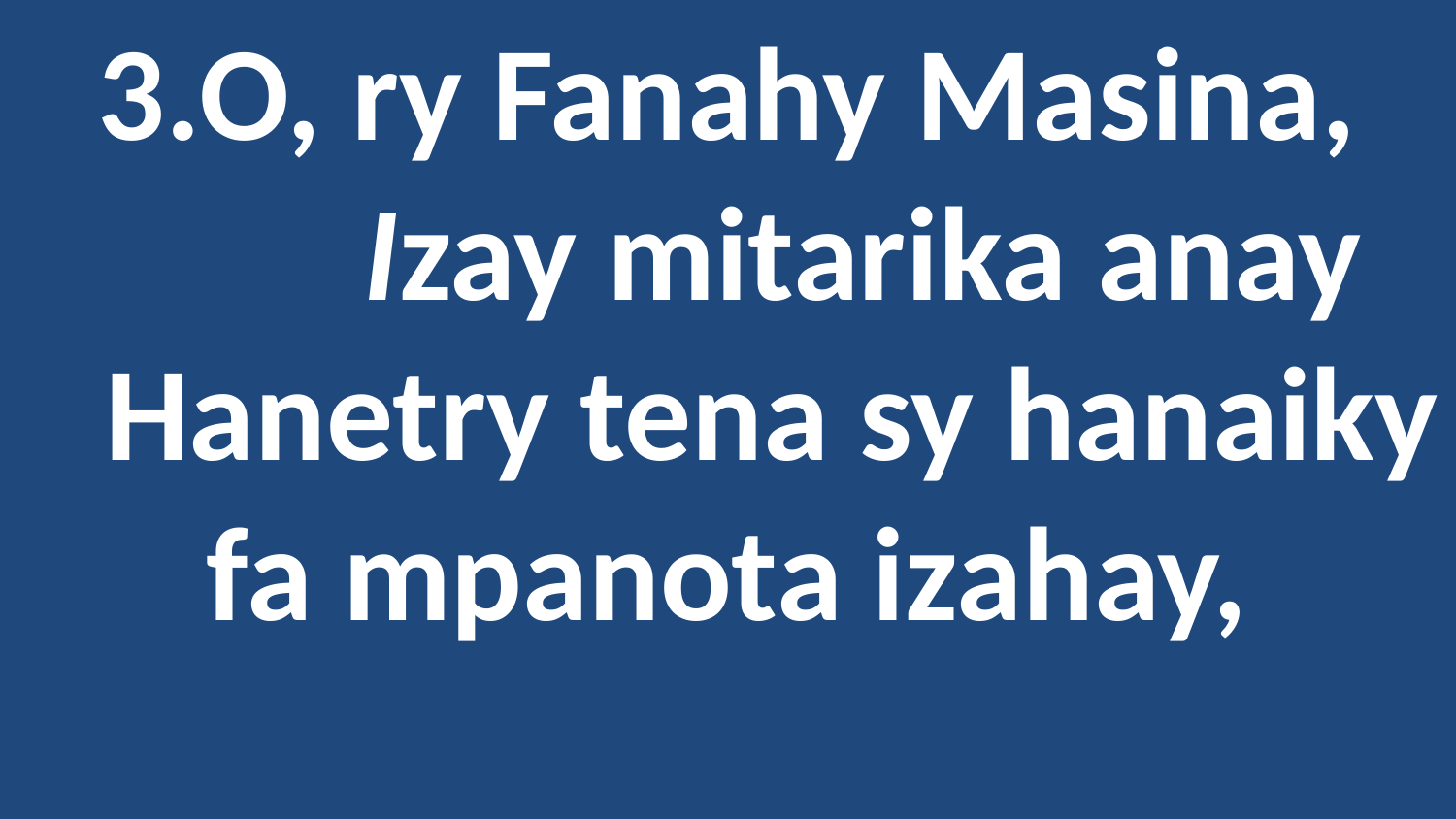

3.O, ry Fanahy Masina,
         Izay mitarika anay
   Hanetry tena sy hanaiky fa mpanota izahay,